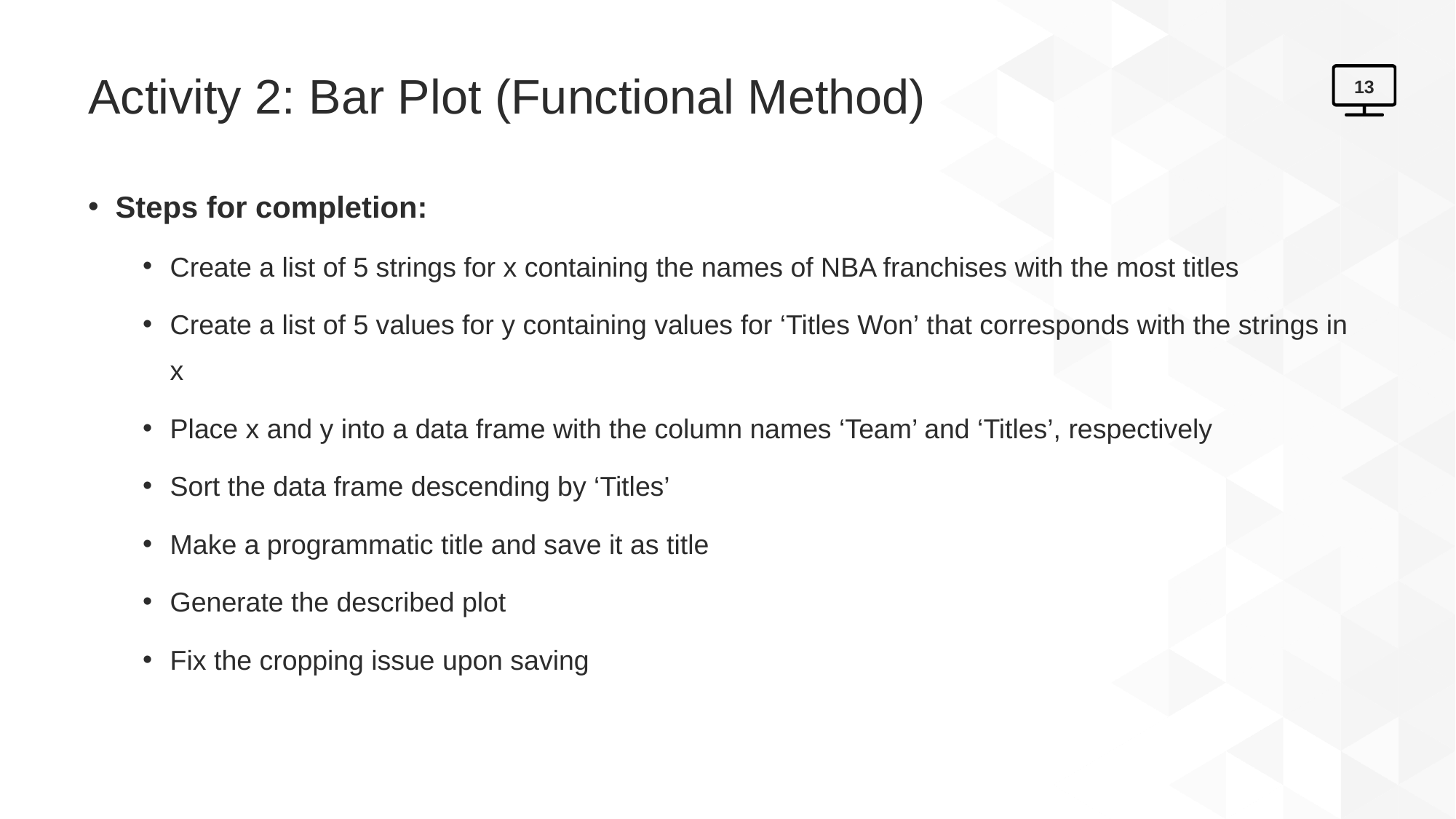

# Activity 2: Bar Plot (Functional Method)
13
Steps for completion:
Create a list of 5 strings for x containing the names of NBA franchises with the most titles
Create a list of 5 values for y containing values for ‘Titles Won’ that corresponds with the strings in x
Place x and y into a data frame with the column names ‘Team’ and ‘Titles’, respectively
Sort the data frame descending by ‘Titles’
Make a programmatic title and save it as title
Generate the described plot
Fix the cropping issue upon saving